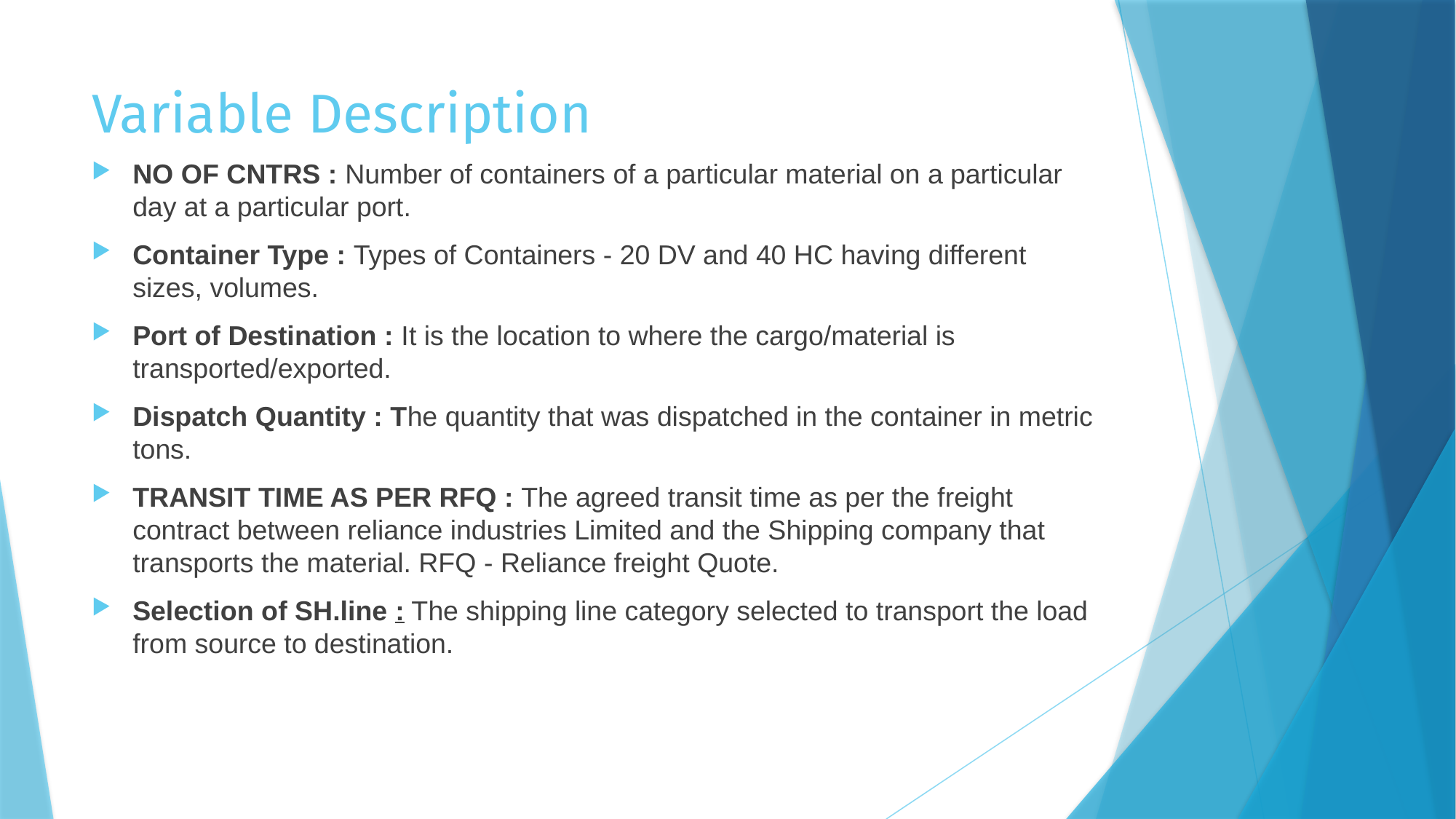

# Variable Description
NO OF CNTRS : Number of containers of a particular material on a particular day at a particular port.
Container Type : Types of Containers - 20 DV and 40 HC having different sizes, volumes.
Port of Destination : It is the location to where the cargo/material is transported/exported.
Dispatch Quantity : The quantity that was dispatched in the container in metric tons.
TRANSIT TIME AS PER RFQ : The agreed transit time as per the freight contract between reliance industries Limited and the Shipping company that transports the material. RFQ - Reliance freight Quote.
Selection of SH.line : The shipping line category selected to transport the load from source to destination.